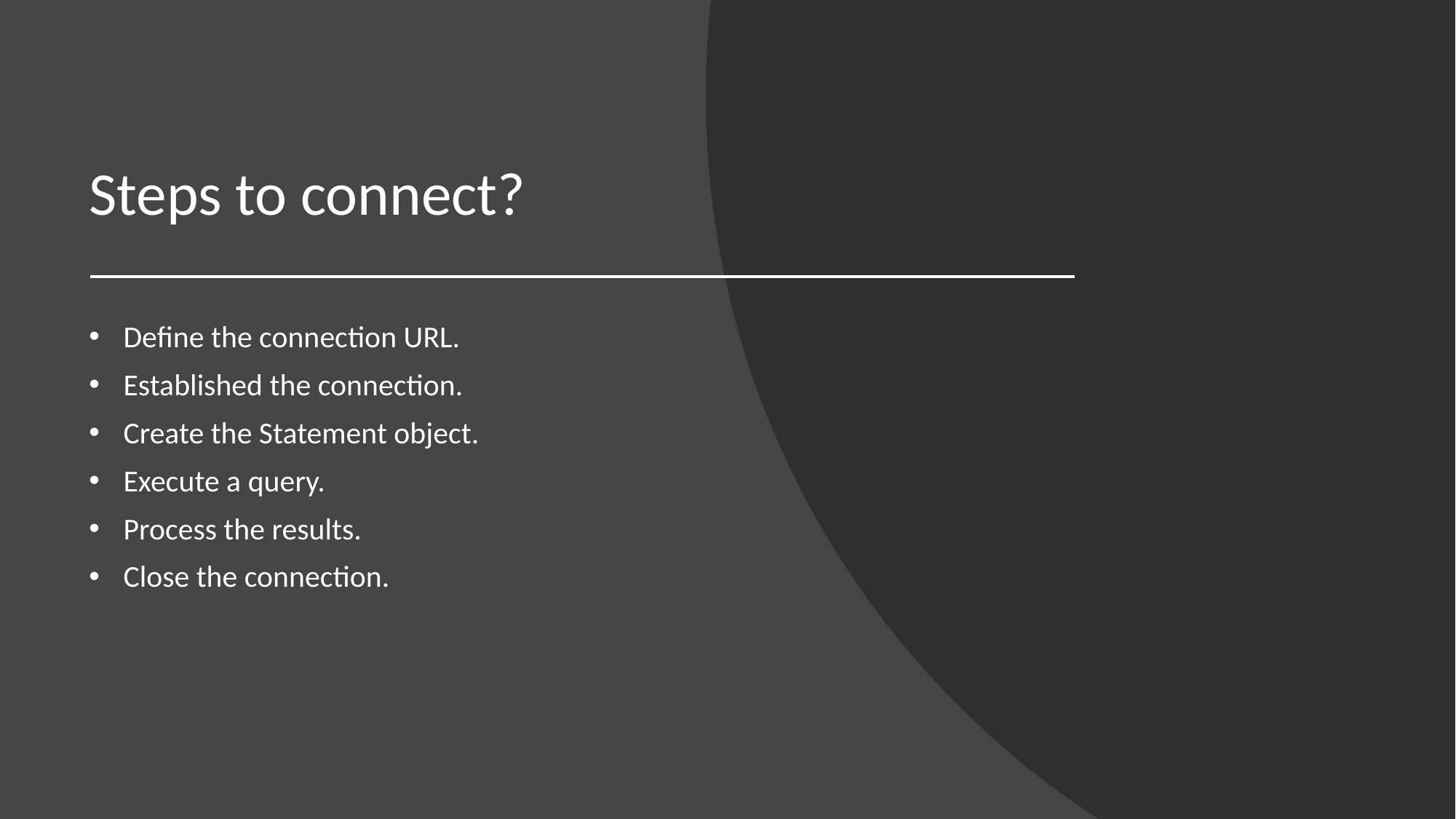

# Steps to connect?
 Define the connection URL.
 Established the connection.
 Create the Statement object.
 Execute a query.
 Process the results.
 Close the connection.